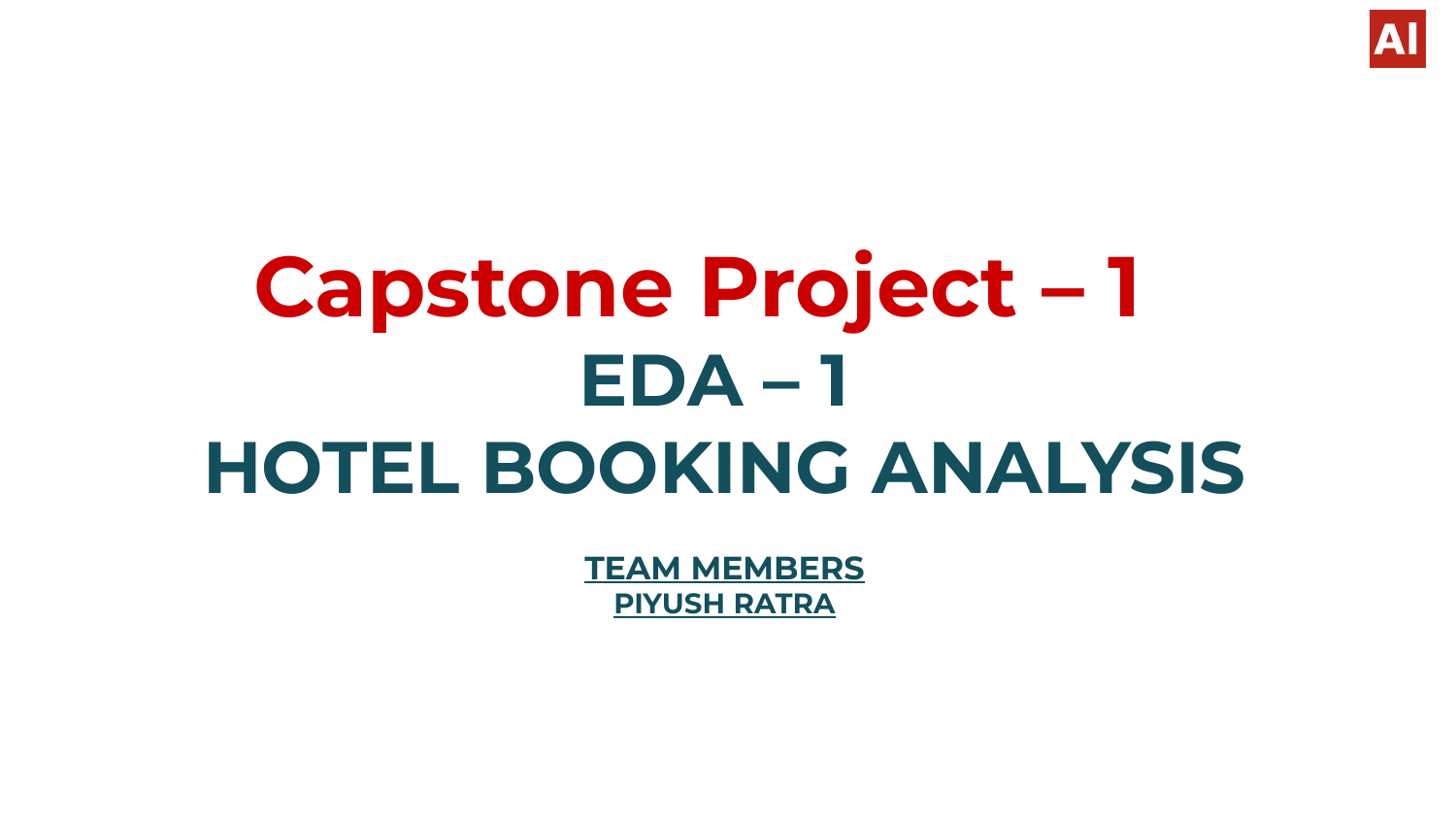

# Capstone Project – 1
EDA – 1
HOTEL BOOKING ANALYSIS
TEAM MEMBERS
PIYUSH RATRA